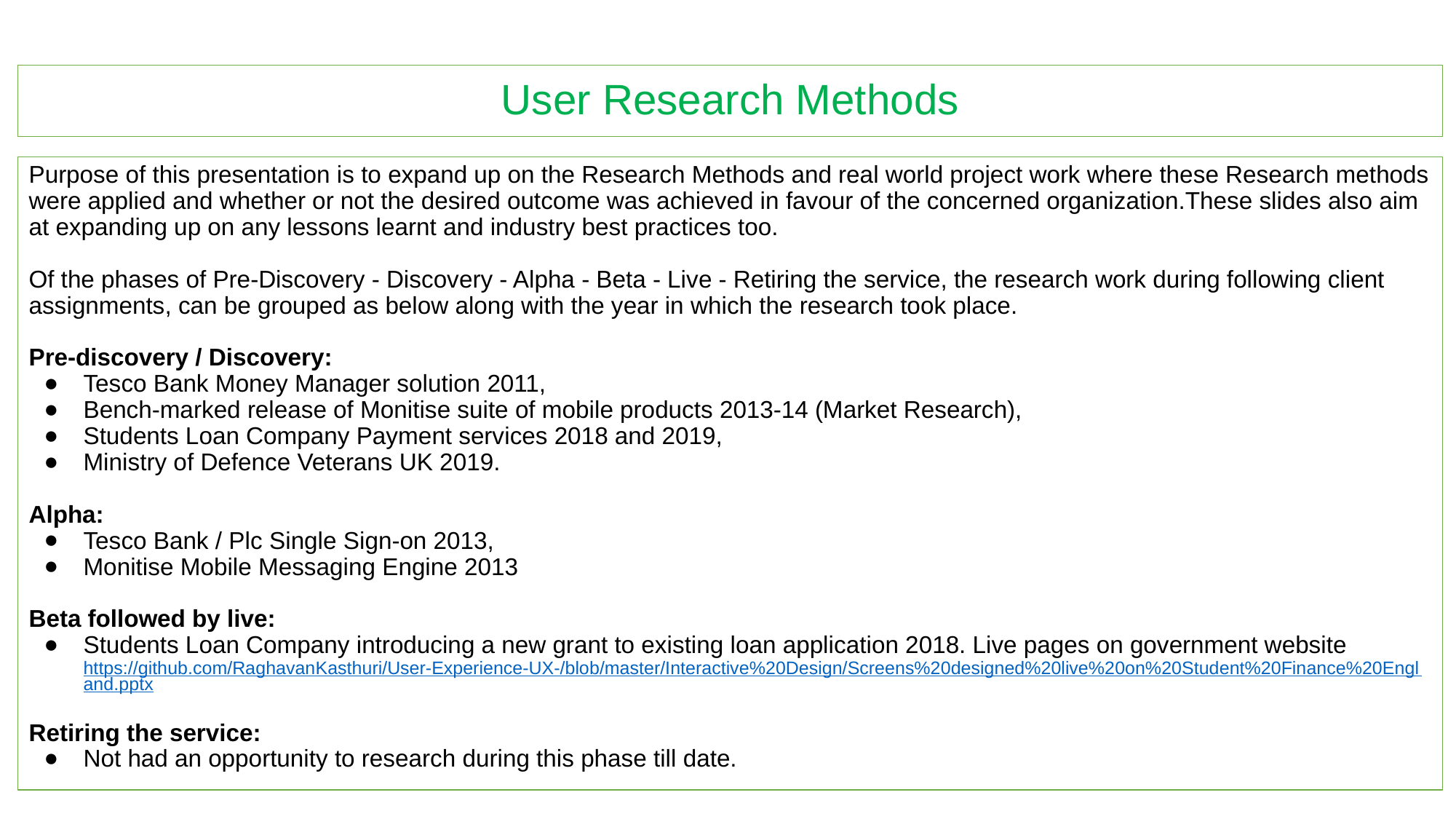

# User Research Methods
Purpose of this presentation is to expand up on the Research Methods and real world project work where these Research methods were applied and whether or not the desired outcome was achieved in favour of the concerned organization.These slides also aim at expanding up on any lessons learnt and industry best practices too.

Of the phases of Pre-Discovery - Discovery - Alpha - Beta - Live - Retiring the service, the research work during following client assignments, can be grouped as below along with the year in which the research took place.

Pre-discovery / Discovery:
Tesco Bank Money Manager solution 2011,
Bench-marked release of Monitise suite of mobile products 2013-14 (Market Research),
Students Loan Company Payment services 2018 and 2019,
Ministry of Defence Veterans UK 2019.

Alpha:
Tesco Bank / Plc Single Sign-on 2013,
Monitise Mobile Messaging Engine 2013

Beta followed by live:
Students Loan Company introducing a new grant to existing loan application 2018. Live pages on government website https://github.com/RaghavanKasthuri/User-Experience-UX-/blob/master/Interactive%20Design/Screens%20designed%20live%20on%20Student%20Finance%20England.pptx

Retiring the service:
Not had an opportunity to research during this phase till date.